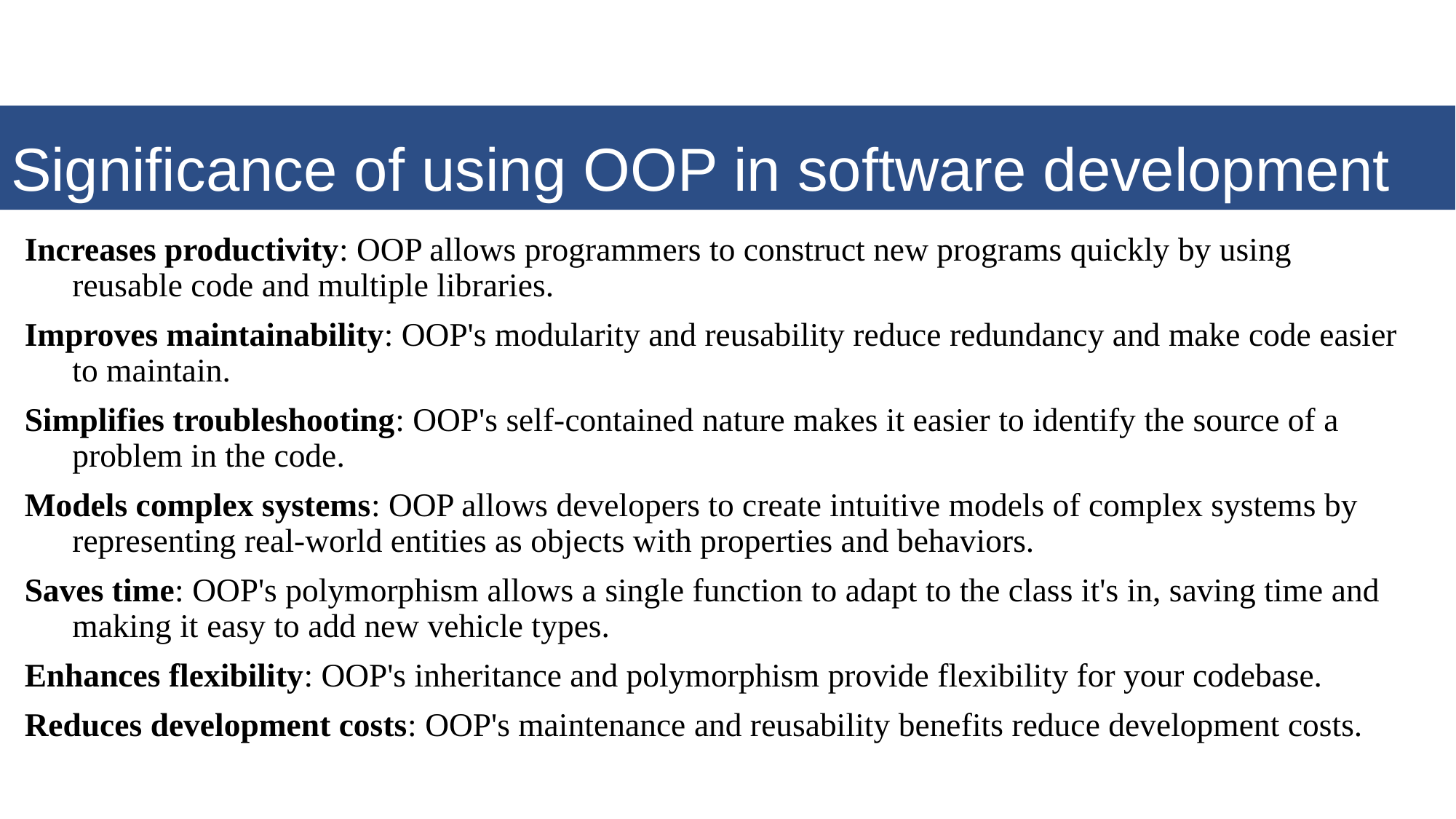

# Significance of using OOP in software development
Increases productivity: OOP allows programmers to construct new programs quickly by using reusable code and multiple libraries.
Improves maintainability: OOP's modularity and reusability reduce redundancy and make code easier to maintain.
Simplifies troubleshooting: OOP's self-contained nature makes it easier to identify the source of a problem in the code.
Models complex systems: OOP allows developers to create intuitive models of complex systems by representing real-world entities as objects with properties and behaviors.
Saves time: OOP's polymorphism allows a single function to adapt to the class it's in, saving time and making it easy to add new vehicle types.
Enhances flexibility: OOP's inheritance and polymorphism provide flexibility for your codebase.
Reduces development costs: OOP's maintenance and reusability benefits reduce development costs.